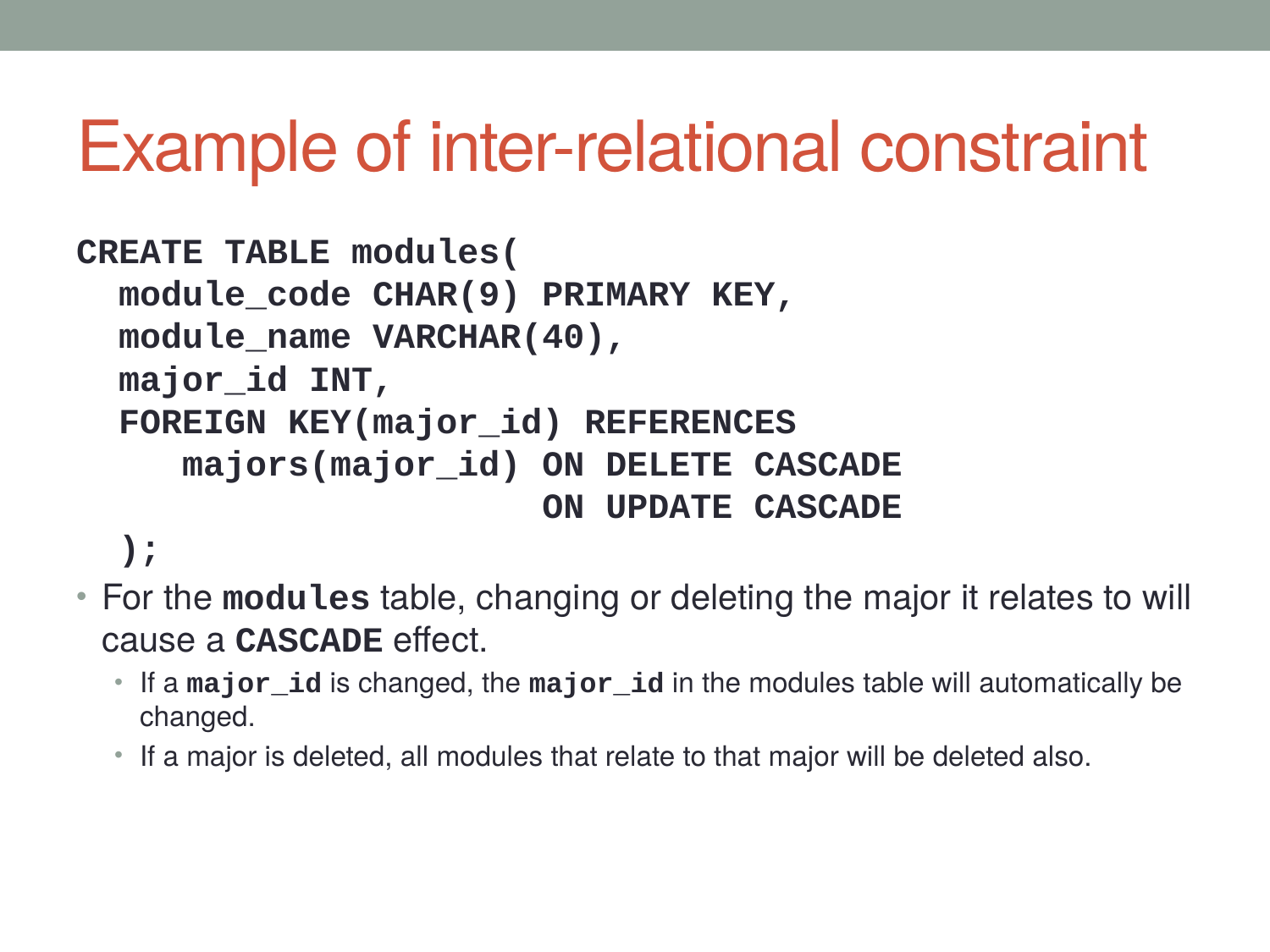

# Example of inter-relational constraint
CREATE TABLE modules(
  module_code CHAR(9) PRIMARY KEY,
  module_name VARCHAR(40),
  major_id INT,
  FOREIGN KEY(major_id) REFERENCES
     majors(major_id) ON DELETE CASCADE
                      ON UPDATE CASCADE
  );
For the modules table, changing or deleting the major it relates to will cause a CASCADE effect.
If a major_id is changed, the major_id in the modules table will automatically be changed.
If a major is deleted, all modules that relate to that major will be deleted also.